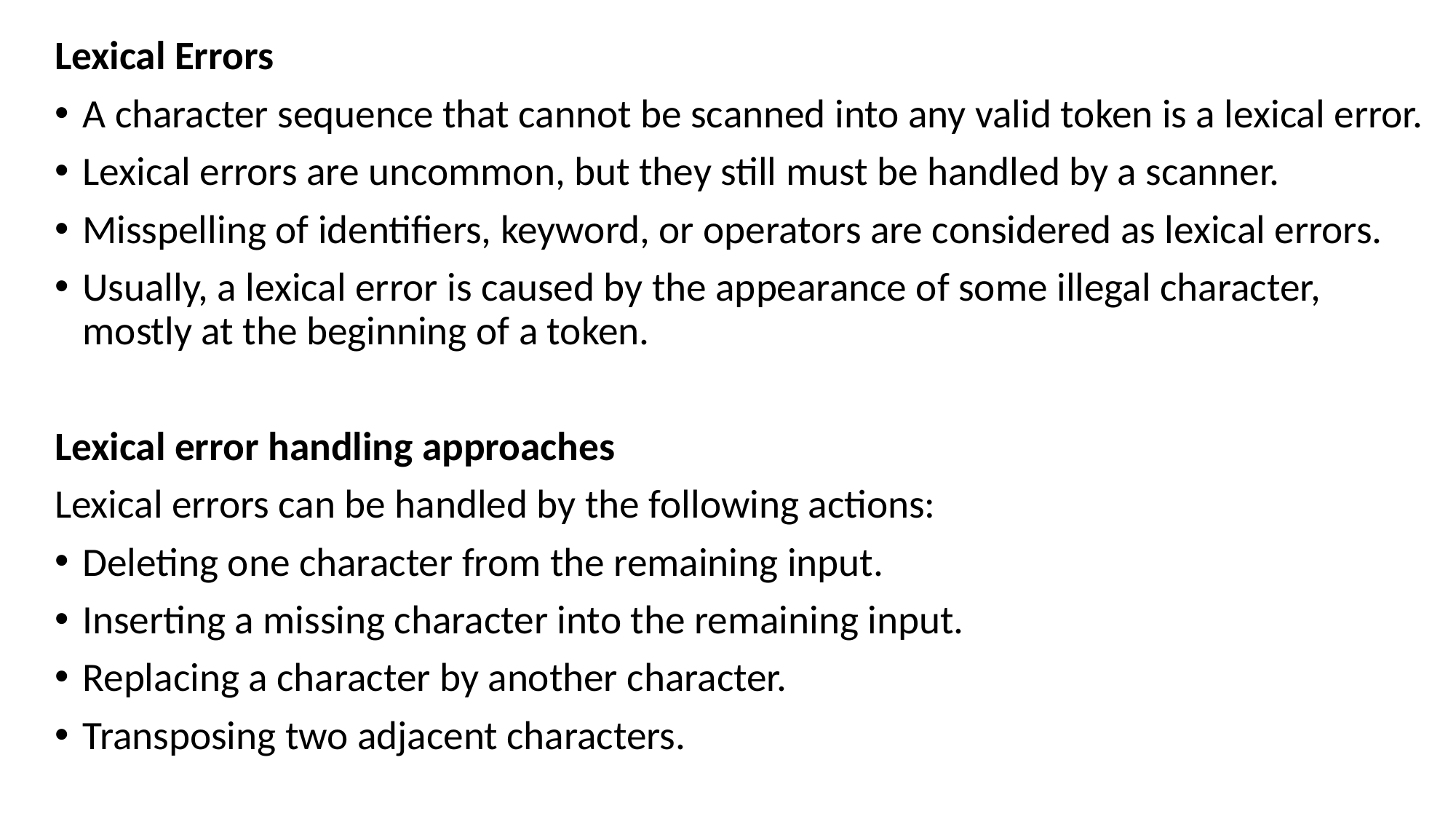

Lexical Errors
A character sequence that cannot be scanned into any valid token is a lexical error.
Lexical errors are uncommon, but they still must be handled by a scanner.
Misspelling of identifiers, keyword, or operators are considered as lexical errors.
Usually, a lexical error is caused by the appearance of some illegal character, mostly at the beginning of a token.

Lexical error handling approaches
Lexical errors can be handled by the following actions:
Deleting one character from the remaining input.
Inserting a missing character into the remaining input.
Replacing a character by another character.
Transposing two adjacent characters.